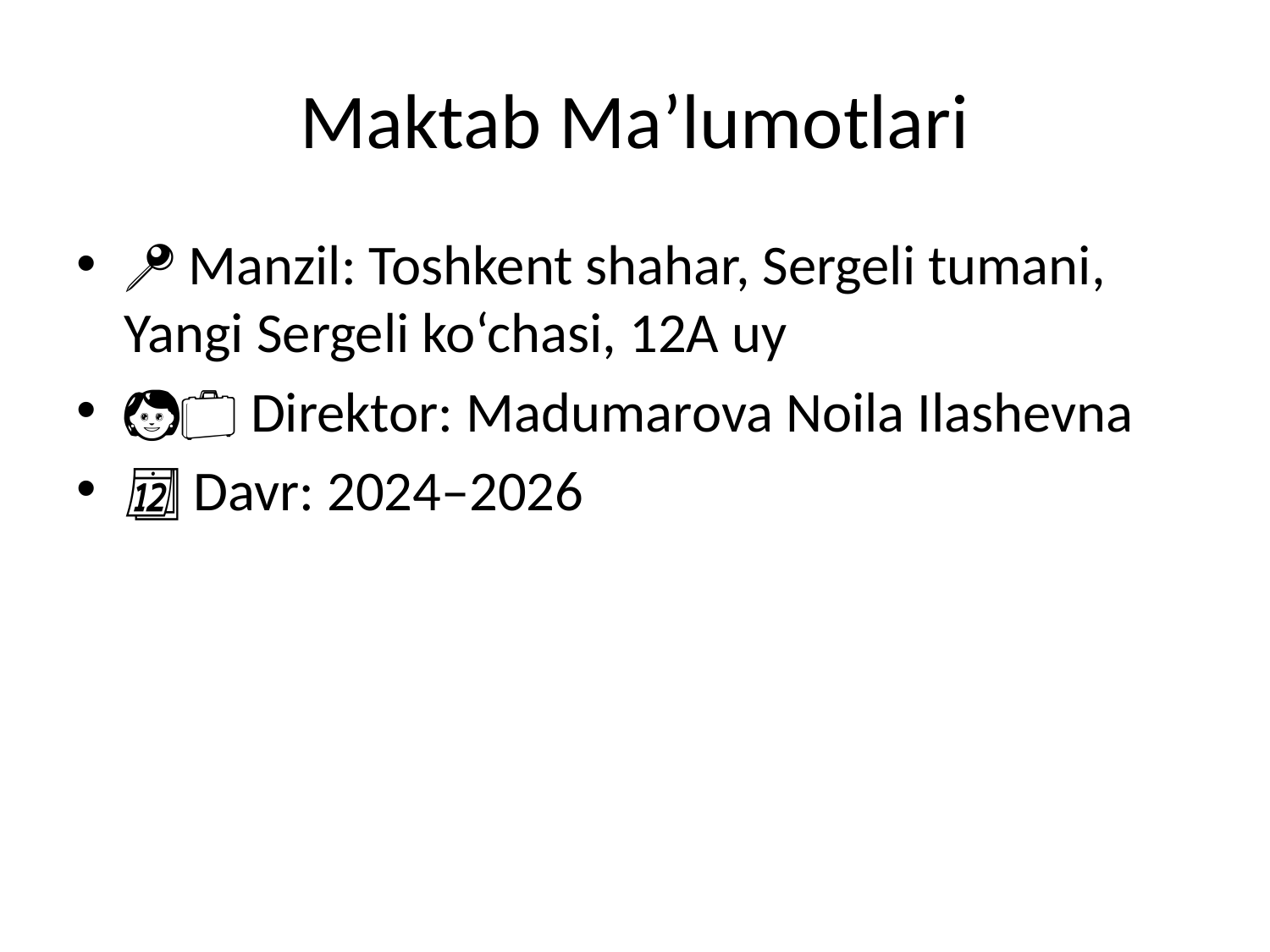

# Maktab Maʼlumotlari
📍 Manzil: Toshkent shahar, Sergeli tumani, Yangi Sergeli ko‘chasi, 12A uy
👩‍💼 Direktor: Madumarova Noila Ilashevna
📆 Davr: 2024–2026